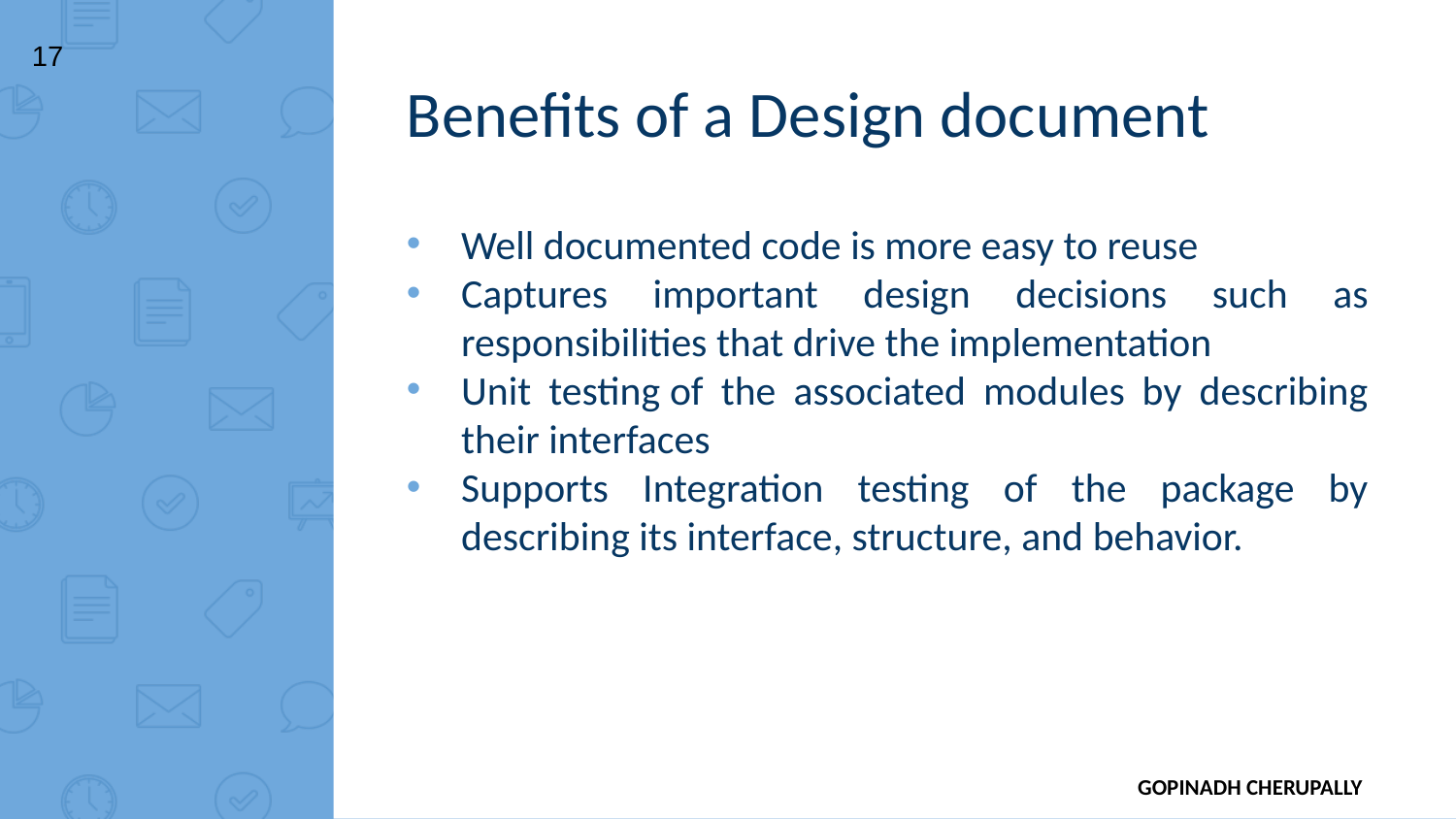

17
Benefits of a Design document
Well documented code is more easy to reuse
Captures important design decisions such as responsibilities that drive the implementation
Unit testing of the associated modules by describing their interfaces
Supports Integration testing of the package by describing its interface, structure, and behavior.

GOPINADH CHERUPALLY